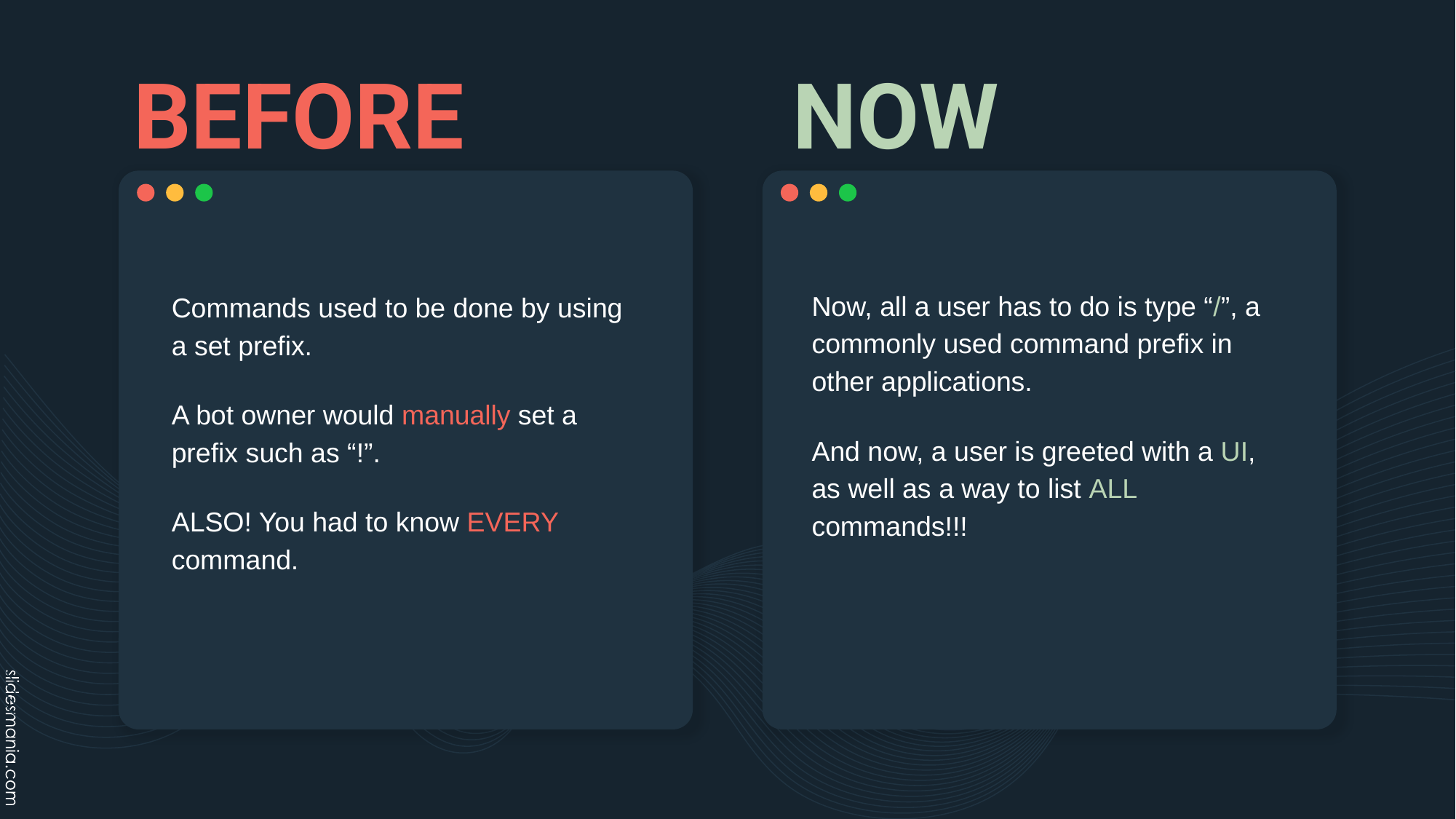

# BEFORE
NOW
Now, all a user has to do is type “/”, a commonly used command prefix in other applications.
And now, a user is greeted with a UI, as well as a way to list ALL commands!!!
Commands used to be done by using a set prefix.
A bot owner would manually set a prefix such as “!”.
ALSO! You had to know EVERY command.